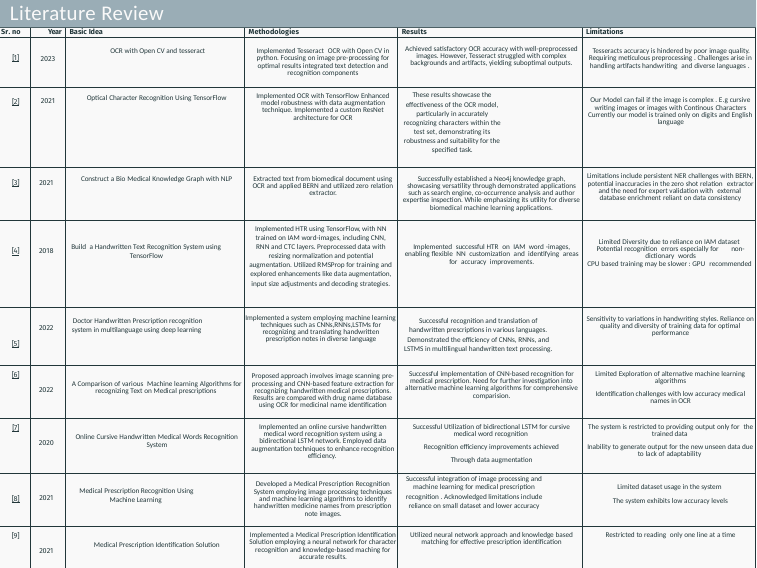

Literature Review
Literature Review
| Sr. no | Year | Basic Idea | Methodologies | Results | Limitations |
| --- | --- | --- | --- | --- | --- |
| [1] | 2023 | OCR with Open CV and tesseract | Implemented Tesseract  OCR with Open CV in python. Focusing on image pre-processing for optimal results integrated text detection and recognition components | Achieved satisfactory OCR accuracy with well-preprocessed images. However, Tesseract struggled with complex backgrounds and artifacts, yielding suboptimal outputs. | Tesseracts accuracy is hindered by poor image quality. Requiring meticulous preprocessing . Challenges arise in handling artifacts handwriting  and diverse languages . |
| [2] | 2021 | Optical Character Recognition Using TensorFlow | Implemented OCR with TensorFlow Enhanced model robustness with data augmentation technique. Implemented a custom ResNet architecture for OCR | These results showcase the effectiveness of the OCR model, particularly in accurately recognizing characters within the test set, demonstrating its robustness and suitability for the specified task. | Our Model can fail if the image is complex . E.g cursive writing images or images with Continous Characters Currently our model is trained only on digits and English language |
| [3] | 2021 | Construct a Bio Medical Knowledge Graph with NLP | Extracted text from biomedical document using OCR and applied BERN and utilized zero relation extractor. | Successfully established a Neo4j knowledge graph, showcasing versatility through demonstrated applications such as search engine, co-occurrence analysis and author expertise inspection. While emphasizing its utility for diverse biomedical machine learning applications. | Limitations include persistent NER challenges with BERN, potential inaccuracies in the zero shot relation  extractor and the need for expert validation with  external  database enrichment reliant on data consistency |
| [4] | 2018 | Build  a Handwritten Text Recognition System using  TensorFlow | Implemented HTR using TensorFlow, with NN trained on IAM word-images, including CNN, RNN and CTC layers. Preprocessed data with resizing normalization and potential augmentation. Utilized RMSProp for training and explored enhancements like data augmentation, input size adjustments and decoding strategies. | Implemented  successful HTR  on  IAM  word -images, enabling flexible  NN  customization  and  identifying  areas for  accuracy  improvements. | Limited Diversity due to reliance on IAM dataset  Potential recognition  errors especially for       non-dictionary  words CPU based training may be slower : GPU  recommended |
| [5] | 2022 | Doctor Handwritten Prescription recognition system in multilanguage using deep learning | Implemented a system employing machine learning techniques such as CNNs,RNNs,LSTMs for recognizing and translating handwritten prescription notes in diverse language | Successful recognition and translation of handwritten prescriptions in various languages. Demonstrated the efficiency of CNNs, RNNs, and LSTMS in multilingual handwritten text processing. | Sensitivity to variations in handwriting styles. Reliance on quality and diversity of training data for optimal performance |
| [6] | 2022 | A Comparison of various  Machine learning Algorithms for recognizing Text on Medical prescriptions | Proposed approach involves image scanning pre-processing and CNN-based feature extraction for recognizing handwritten medical prescriptions. Results are compared with drug name database using OCR for medicinal name identification | Successful implementation of CNN-based recognition for medical prescription. Need for further investigation into alternative machine learning algorithms for comprehensive comparision. | Limited Exploration of alternative machine learning algorithms Identification challenges with low accuracy medical names in OCR |
| [7] | 2020 | Online Cursive Handwritten Medical Words Recognition System | Implemented an online cursive handwritten medical word recognition system using a bidirectional LSTM network. Employed data augmentation techniques to enhance recognition efficiency. | Successful Utilization of bidirectional LSTM for cursive medical word recognition  Recognition efficiency improvements achieved Through data augmentation | The system is restricted to providing output only for  the trained data  Inability to generate output for the new unseen data due to lack of adaptability |
| [8] | 2021 | Medical Prescription Recognition Using Machine Learning | Developed a Medical Prescription Recognition System employing image processing techniques and machine learning algorithms to identify handwritten medicine names from prescription note images. | Successful integration of image processing and machine learning for medical prescription recognition . Acknowledged limitations include reliance on small dataset and lower accuracy | Limited dataset usage in the system  The system exhibits low accuracy levels |
| [9] | 2021 | Medical Prescription Identification Solution | Implemented a Medical Prescription Identification Solution employing a neural network for character recognition and knowledge-based maching for accurate results. | Utilized neural network approach and knowledge based matching for effective prescription identification | Restricted to reading  only one line at a time |